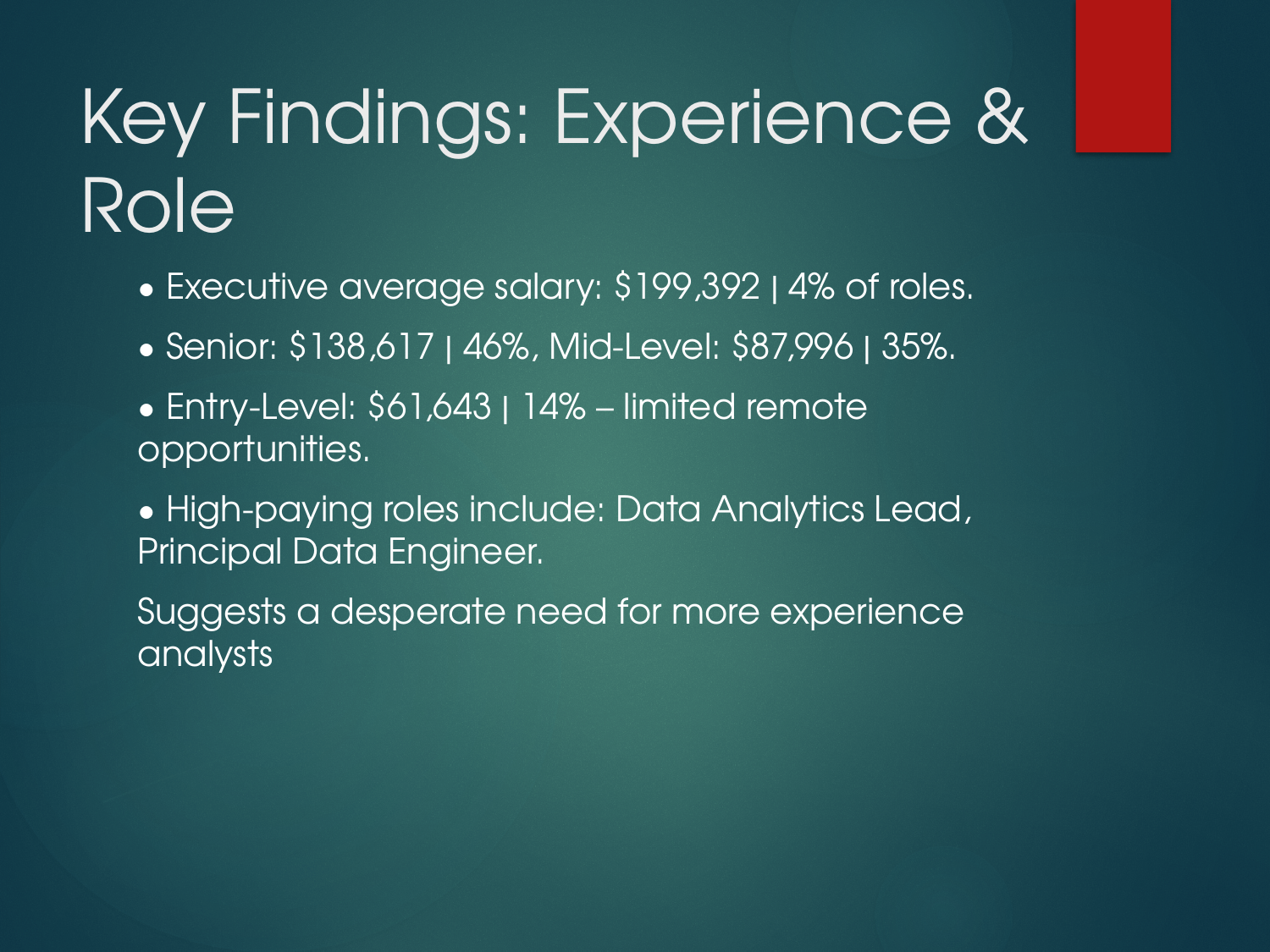

# Key Findings: Experience & Role
• Executive average salary: $199,392 | 4% of roles.
• Senior: $138,617 | 46%, Mid-Level: $87,996 | 35%.
• Entry-Level: $61,643 | 14% – limited remote opportunities.
• High-paying roles include: Data Analytics Lead, Principal Data Engineer.
Suggests a desperate need for more experience analysts